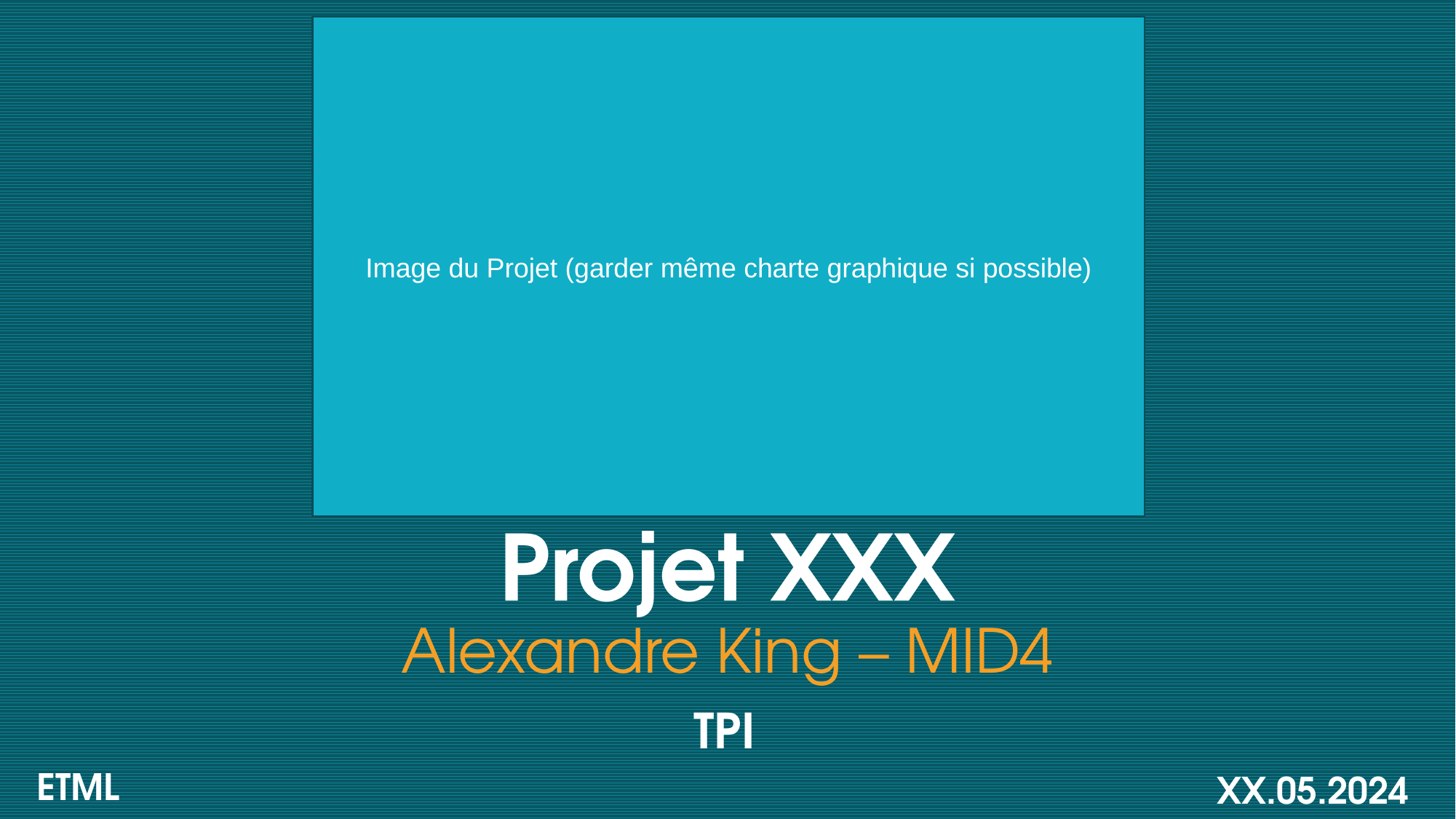

Image du Projet (garder même charte graphique si possible)
# Projet XXX Alexandre King – MID4
TPI
ETML
XX.05.2024